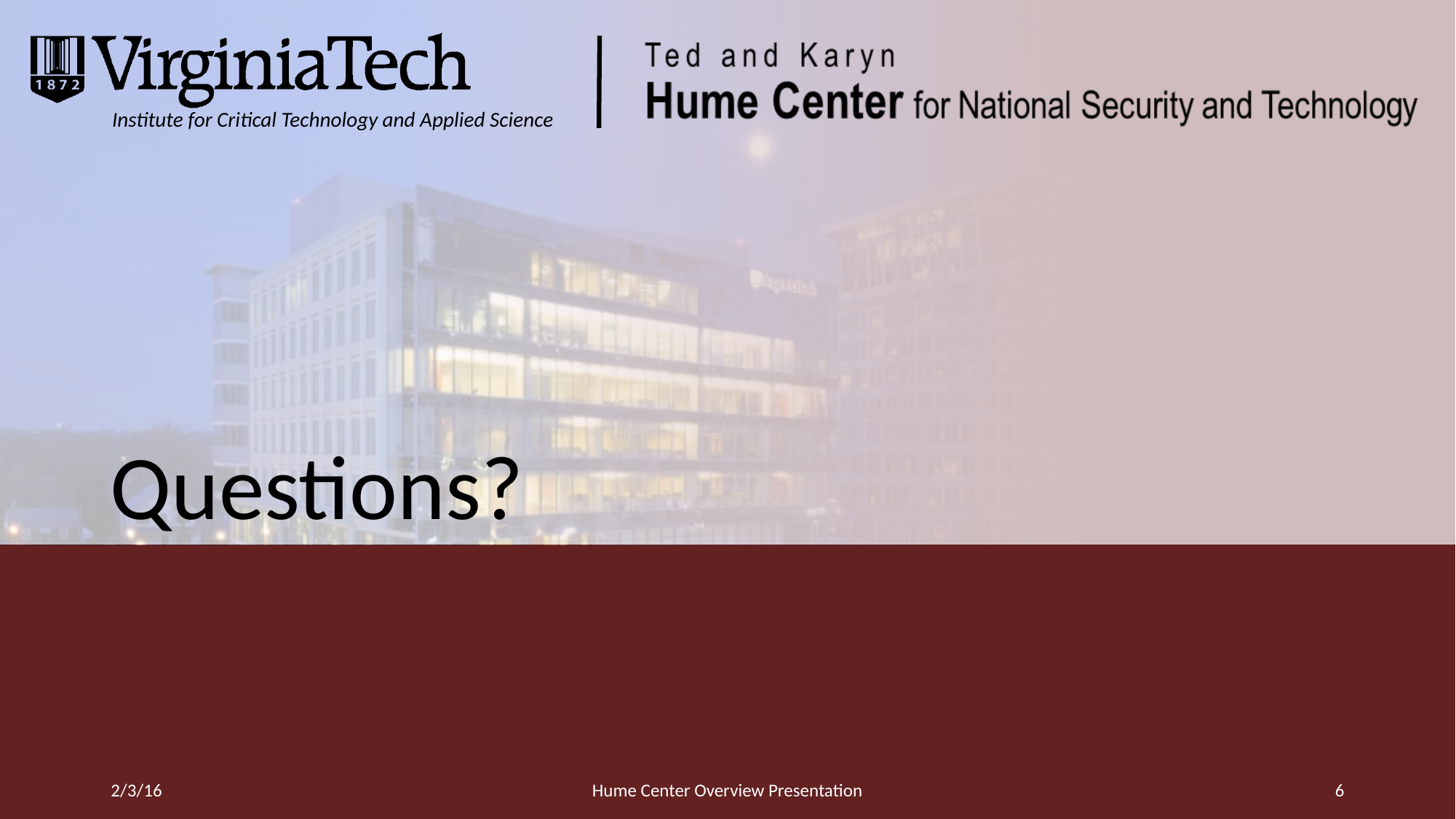

# Questions?

2/3/16
Hume Center Overview Presentation
6